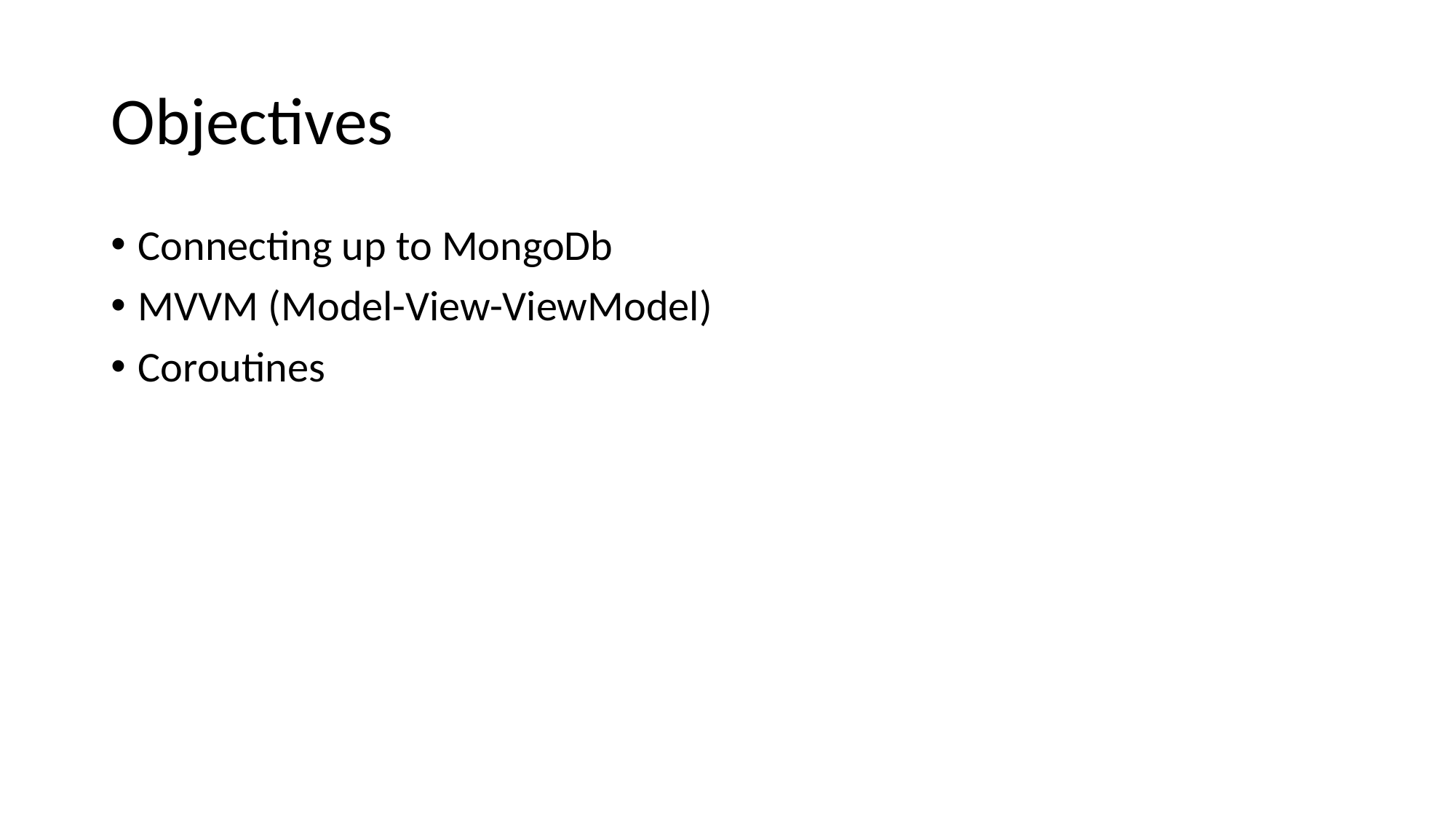

# Objectives
Connecting up to MongoDb
MVVM (Model-View-ViewModel)
Coroutines